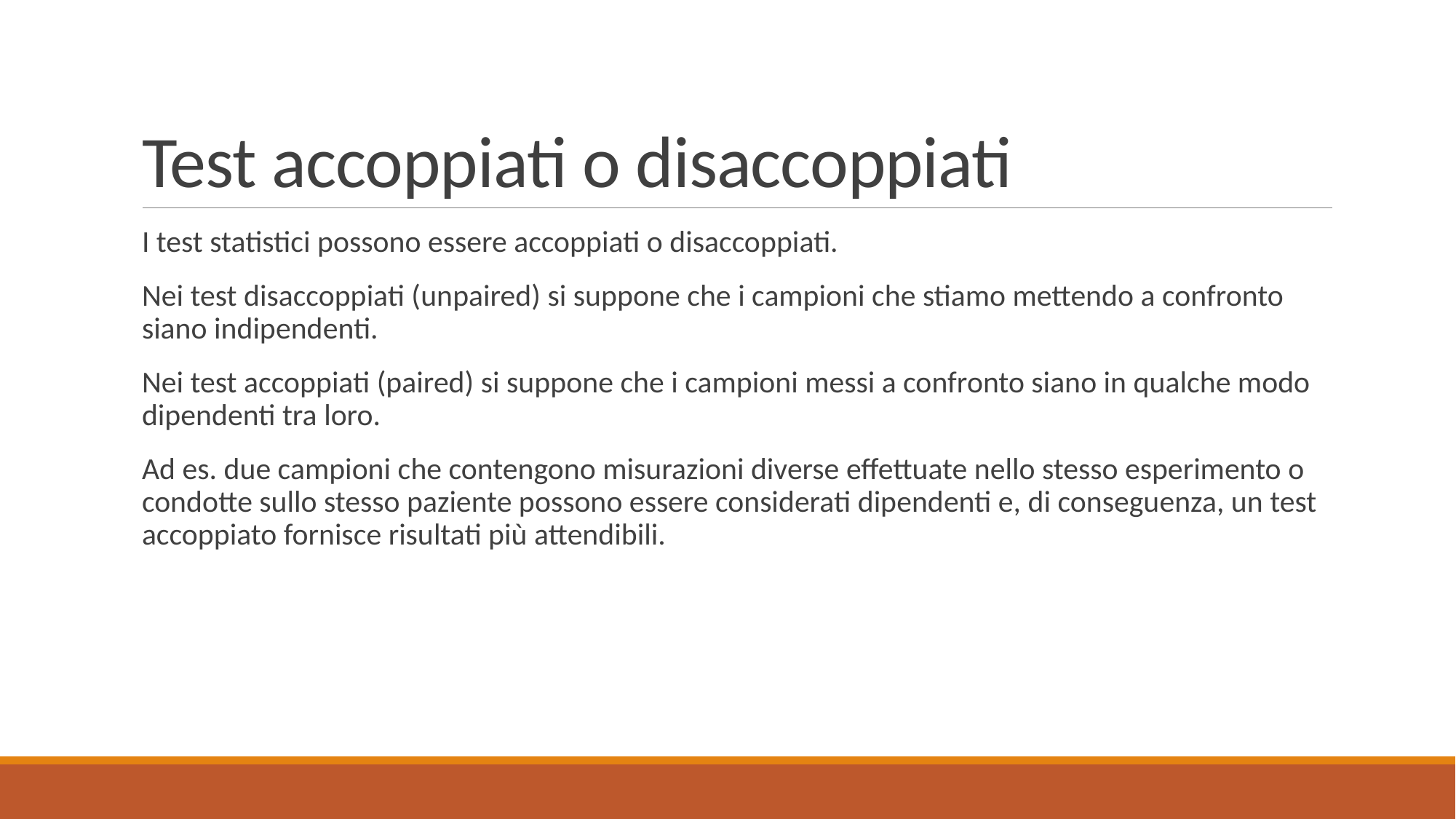

# Test accoppiati o disaccoppiati
I test statistici possono essere accoppiati o disaccoppiati.
Nei test disaccoppiati (unpaired) si suppone che i campioni che stiamo mettendo a confronto siano indipendenti.
Nei test accoppiati (paired) si suppone che i campioni messi a confronto siano in qualche modo dipendenti tra loro.
Ad es. due campioni che contengono misurazioni diverse effettuate nello stesso esperimento o condotte sullo stesso paziente possono essere considerati dipendenti e, di conseguenza, un test accoppiato fornisce risultati più attendibili.